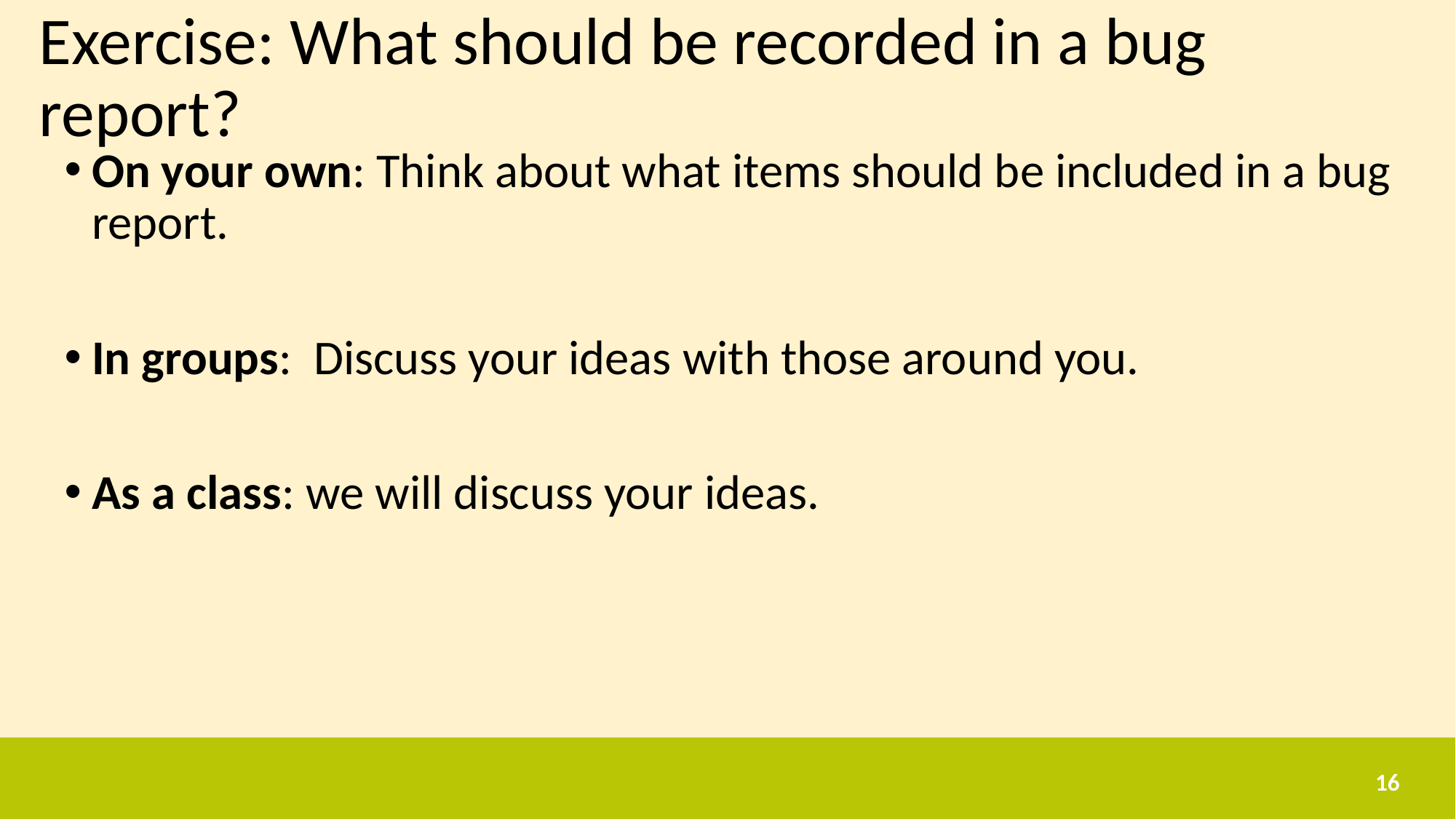

# Exercise: What should be recorded in a bug report?
On your own: Think about what items should be included in a bug report.

In groups:  Discuss your ideas with those around you.

As a class: we will discuss your ideas.
16